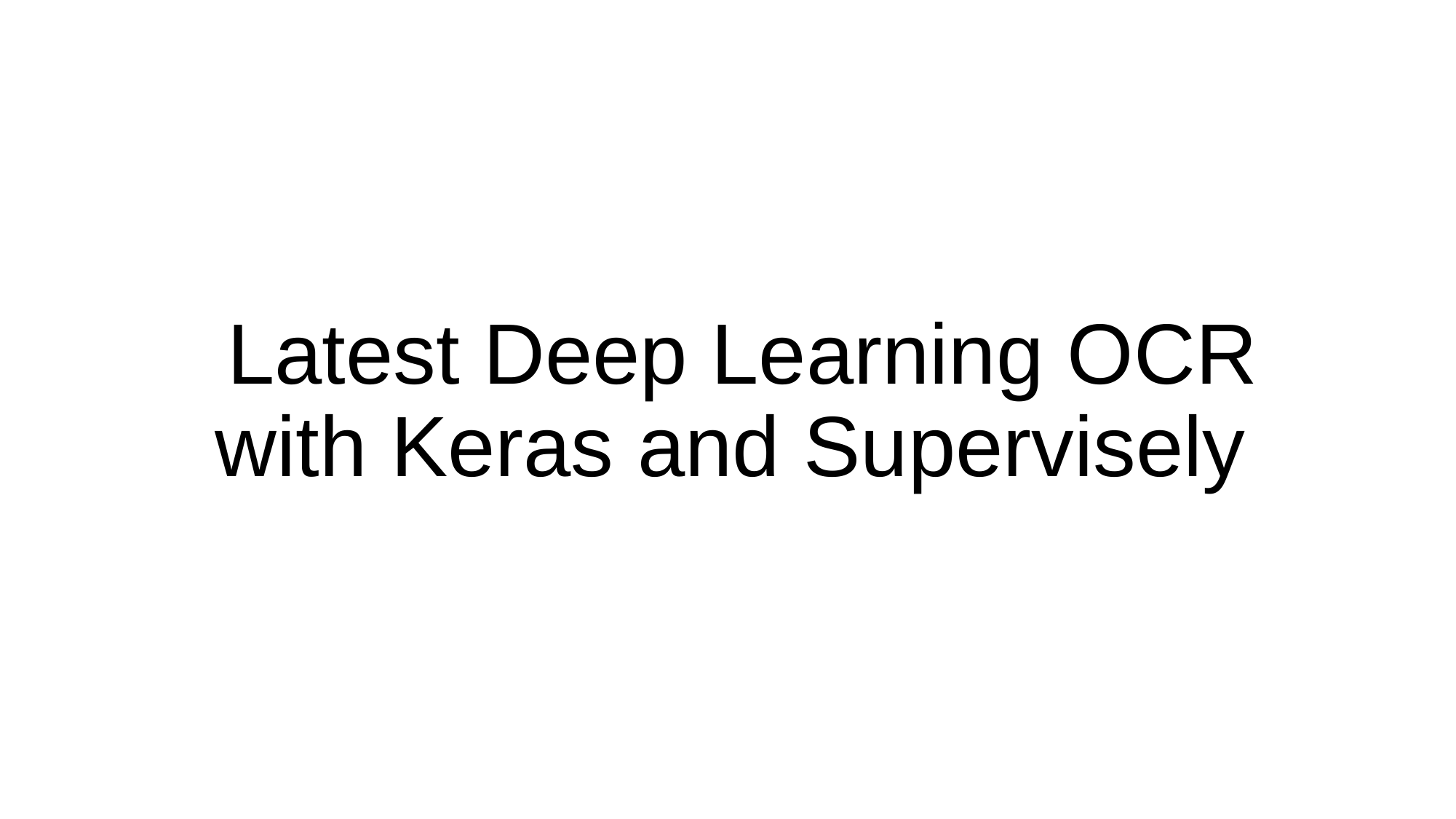

# Latest Deep Learning OCR with Keras and Supervisely